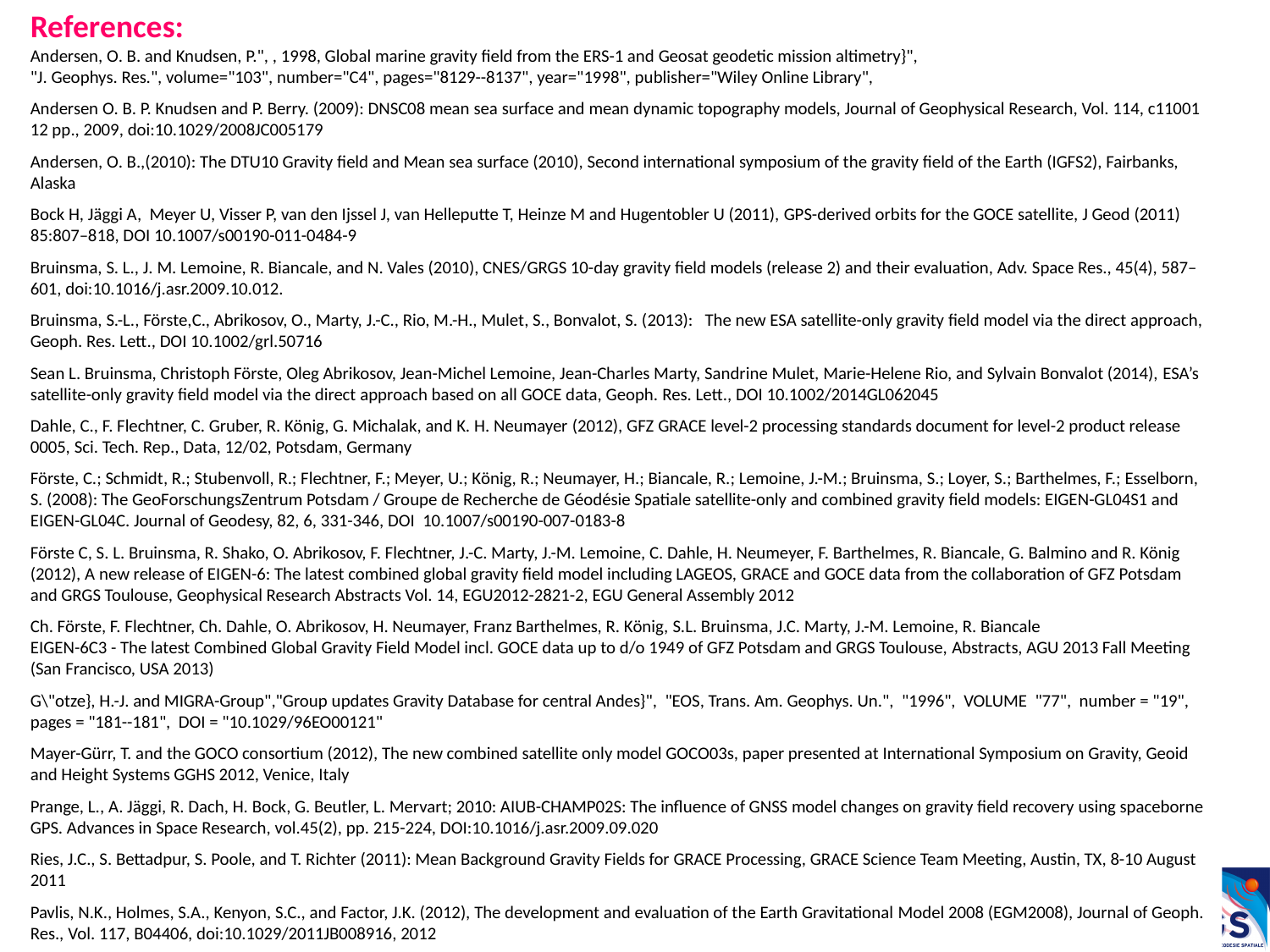

References:
Andersen, O. B. and Knudsen, P.", , 1998, Global marine gravity field from the ERS-1 and Geosat geodetic mission altimetry}",
"J. Geophys. Res.", volume="103", number="C4", pages="8129--8137", year="1998", publisher="Wiley Online Library",
Andersen O. B. P. Knudsen and P. Berry. (2009): DNSC08 mean sea surface and mean dynamic topography models, Journal of Geophysical Research, Vol. 114, c11001 12 pp., 2009, doi:10.1029/2008JC005179
Andersen, O. B.,(2010): The DTU10 Gravity field and Mean sea surface (2010), Second international symposium of the gravity field of the Earth (IGFS2), Fairbanks, Alaska
Bock H, Jäggi A,  Meyer U, Visser P, van den Ijssel J, van Helleputte T, Heinze M and Hugentobler U (2011), GPS-derived orbits for the GOCE satellite, J Geod (2011) 85:807–818, DOI 10.1007/s00190-011-0484-9
Bruinsma, S. L., J. M. Lemoine, R. Biancale, and N. Vales (2010), CNES/GRGS 10-day gravity field models (release 2) and their evaluation, Adv. Space Res., 45(4), 587–601, doi:10.1016/j.asr.2009.10.012.
Bruinsma, S.-L., Förste,C., Abrikosov, O., Marty, J.-C., Rio, M.-H., Mulet, S., Bonvalot, S. (2013):   The new ESA satellite-only gravity field model via the direct approach, Geoph. Res. Lett., DOI 10.1002/grl.50716
Sean L. Bruinsma, Christoph Förste, Oleg Abrikosov, Jean-Michel Lemoine, Jean-Charles Marty, Sandrine Mulet, Marie-Helene Rio, and Sylvain Bonvalot (2014), ESA’s satellite-only gravity field model via the direct approach based on all GOCE data, Geoph. Res. Lett., DOI 10.1002/2014GL062045
Dahle, C., F. Flechtner, C. Gruber, R. König, G. Michalak, and K. H. Neumayer (2012), GFZ GRACE level-2 processing standards document for level-2 product release 0005, Sci. Tech. Rep., Data, 12/02, Potsdam, Germany
Förste, C.; Schmidt, R.; Stubenvoll, R.; Flechtner, F.; Meyer, U.; König, R.; Neumayer, H.; Biancale, R.; Lemoine, J.-M.; Bruinsma, S.; Loyer, S.; Barthelmes, F.; Esselborn, S. (2008): The GeoForschungsZentrum Potsdam / Groupe de Recherche de Géodésie Spatiale satellite-only and combined gravity field models: EIGEN-GL04S1 and EIGEN-GL04C. Journal of Geodesy, 82, 6, 331-346, DOI  10.1007/s00190-007-0183-8
Förste C, S. L. Bruinsma, R. Shako, O. Abrikosov, F. Flechtner, J.-C. Marty, J.-M. Lemoine, C. Dahle, H. Neumeyer, F. Barthelmes, R. Biancale, G. Balmino and R. König (2012), A new release of EIGEN-6: The latest combined global gravity field model including LAGEOS, GRACE and GOCE data from the collaboration of GFZ Potsdam and GRGS Toulouse, Geophysical Research Abstracts Vol. 14, EGU2012-2821-2, EGU General Assembly 2012
Ch. Förste, F. Flechtner, Ch. Dahle, O. Abrikosov, H. Neumayer, Franz Barthelmes, R. König, S.L. Bruinsma, J.C. Marty, J.-M. Lemoine, R. Biancale
EIGEN-6C3 - The latest Combined Global Gravity Field Model incl. GOCE data up to d/o 1949 of GFZ Potsdam and GRGS Toulouse, Abstracts, AGU 2013 Fall Meeting (San Francisco, USA 2013)
G\"otze}, H.-J. and MIGRA-Group","Group updates Gravity Database for central Andes}",  "EOS, Trans. Am. Geophys. Un.",  "1996",  VOLUME  "77",  number = "19",
pages = "181--181",  DOI = "10.1029/96EO00121"
Mayer-Gürr, T. and the GOCO consortium (2012), The new combined satellite only model GOCO03s, paper presented at International Symposium on Gravity, Geoid and Height Systems GGHS 2012, Venice, Italy
Prange, L., A. Jäggi, R. Dach, H. Bock, G. Beutler, L. Mervart; 2010: AIUB-CHAMP02S: The influence of GNSS model changes on gravity field recovery using spaceborne GPS. Advances in Space Research, vol.45(2), pp. 215-224, DOI:10.1016/j.asr.2009.09.020
Ries, J.C., S. Bettadpur, S. Poole, and T. Richter (2011): Mean Background Gravity Fields for GRACE Processing, GRACE Science Team Meeting, Austin, TX, 8-10 August 2011
Pavlis, N.K., Holmes, S.A., Kenyon, S.C., and Factor, J.K. (2012), The development and evaluation of the Earth Gravitational Model 2008 (EGM2008), Journal of Geoph. Res., Vol. 117, B04406, doi:10.1029/2011JB008916, 2012
"Schmidt, S. and {G\"otze}, H.-J. "{Bouguer and Isostatic Maps of the Central Andes}",
booktitle = "The Andes", "2006",  pages = "559--562",publisher = "Springer", doi="10.1007/978-3-540-48684-8_28"
Shako R, Förste C, Abrikosov O, Bruinsma SL, Marty J - C, Lemoine J - M, Flechtner F, Neumayer KH and Dahle C. (2013), EIGEN-6C: A High-Resolution Global Gravity Combination Model Including GOCE Data, in F. Flechtner et al. (eds.), Observation of the System Earth from Space – CHAMP, GRACE, GOCE and future missions, Advanced Technologies in Earth Sciences, DOI: 10.1007/978-3-642-32135-1_20, Springer-Verlag Berlin Heidelberg 2013